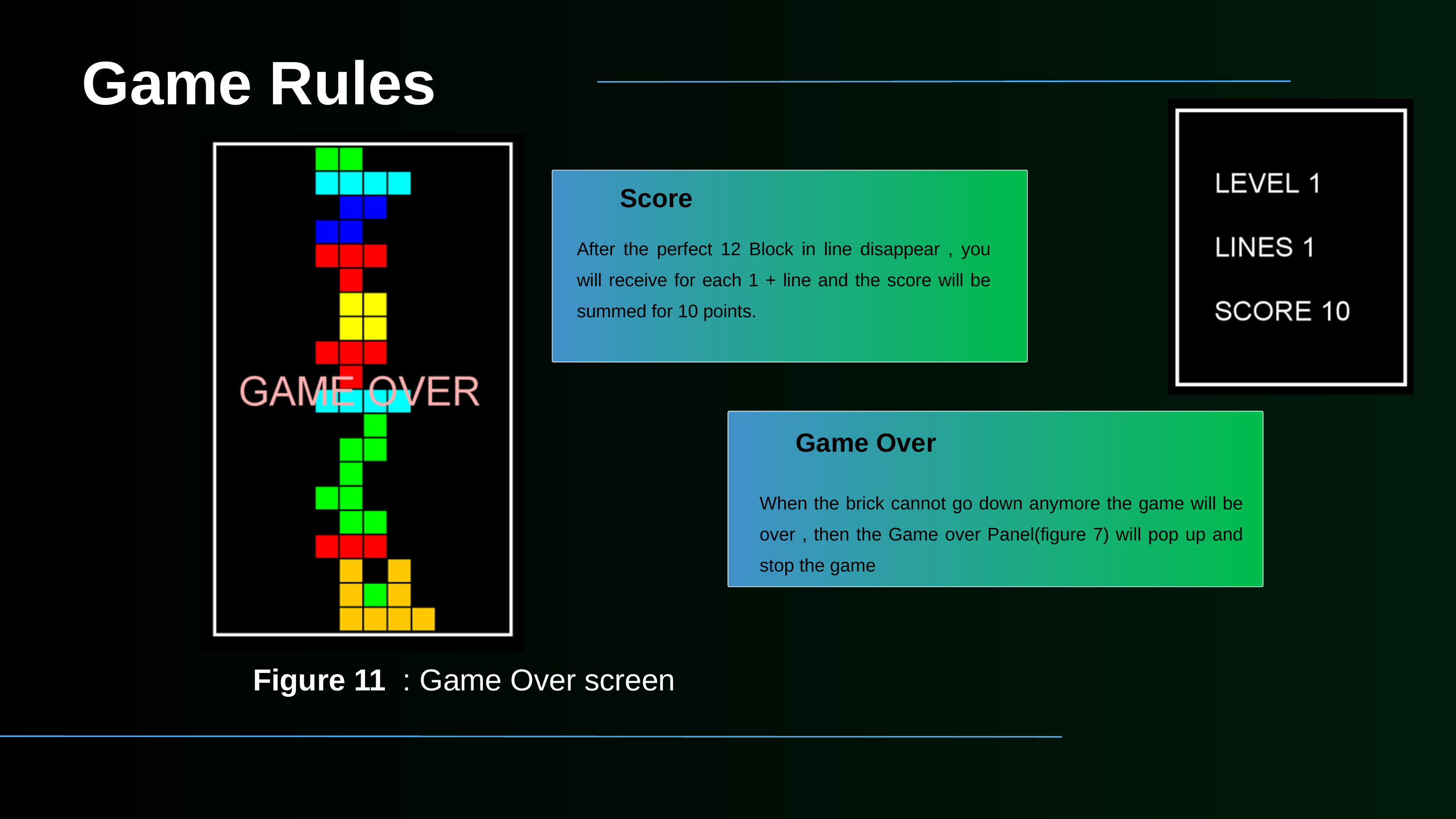

Game Rules

Score
After the perfect 12 Block in line disappear , you will receive for each 1 + line and the score will be summed for 10 points.

Game Over
When the brick cannot go down anymore the game will be over , then the Game over Panel(figure 7) will pop up and stop the game
Figure 11  : Game Over screen